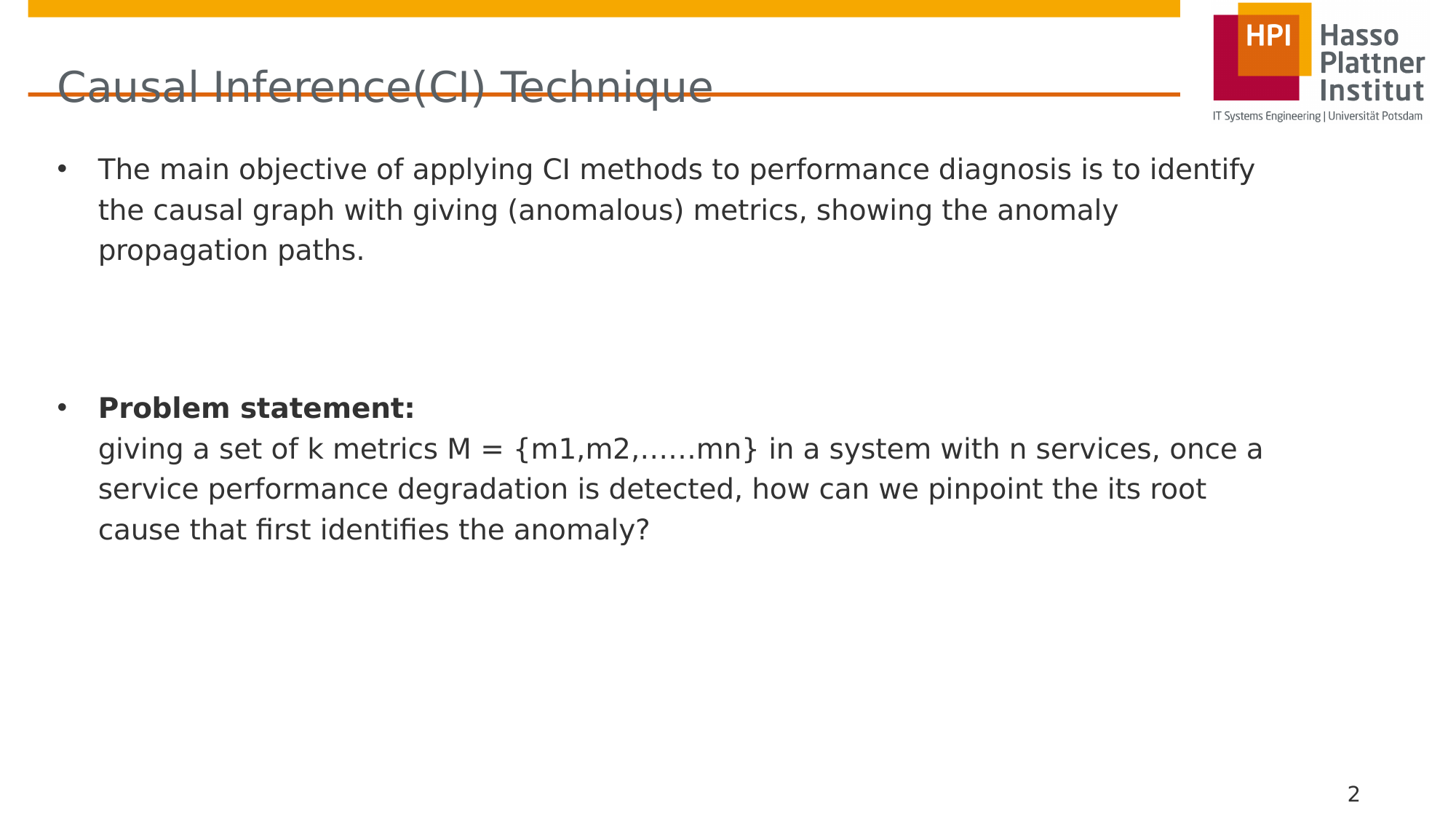

# Causal Inference(CI) Technique
The main objective of applying CI methods to performance diagnosis is to identify the causal graph with giving (anomalous) metrics, showing the anomaly propagation paths.

Problem statement:
giving a set of k metrics M = {m1,m2,……mn} in a system with n services, once a service performance degradation is detected, how can we pinpoint the its root cause that first identifies the anomaly?
2